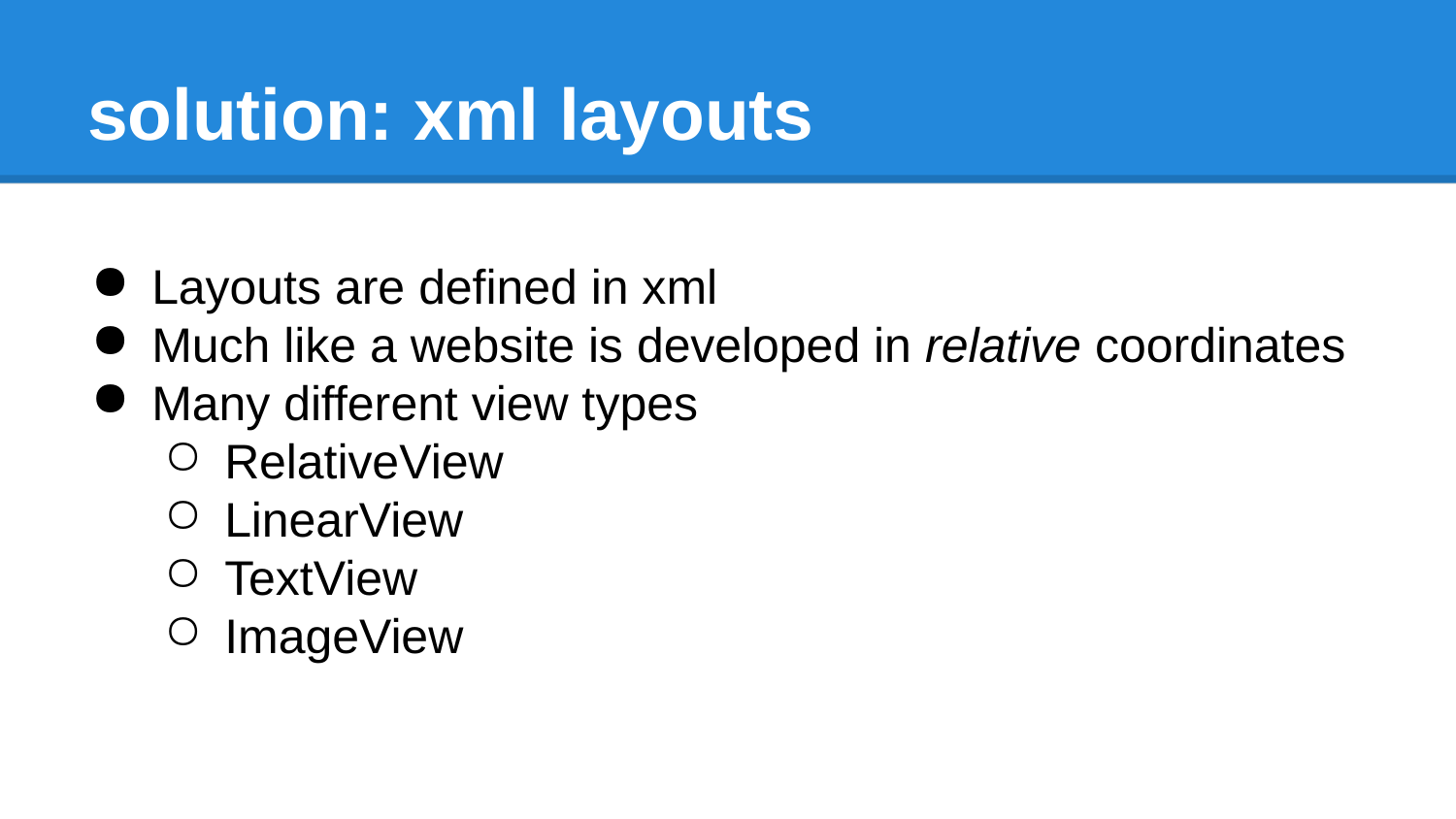

# solution: xml layouts
Layouts are defined in xml
Much like a website is developed in relative coordinates
Many different view types
RelativeView
LinearView
TextView
ImageView